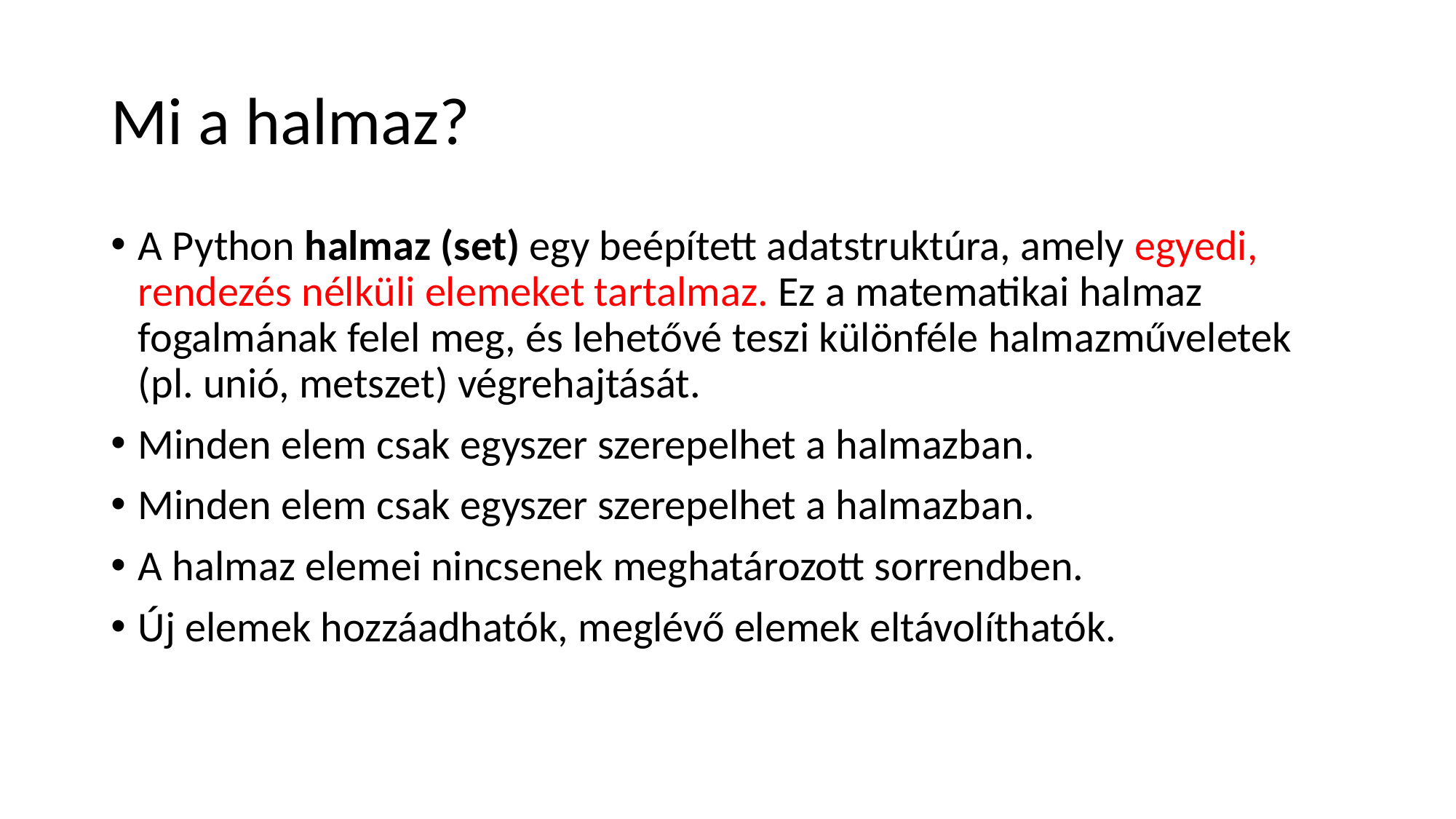

# Mi a halmaz?
A Python halmaz (set) egy beépített adatstruktúra, amely egyedi, rendezés nélküli elemeket tartalmaz. Ez a matematikai halmaz fogalmának felel meg, és lehetővé teszi különféle halmazműveletek (pl. unió, metszet) végrehajtását.
Minden elem csak egyszer szerepelhet a halmazban.
Minden elem csak egyszer szerepelhet a halmazban.
A halmaz elemei nincsenek meghatározott sorrendben.
Új elemek hozzáadhatók, meglévő elemek eltávolíthatók.